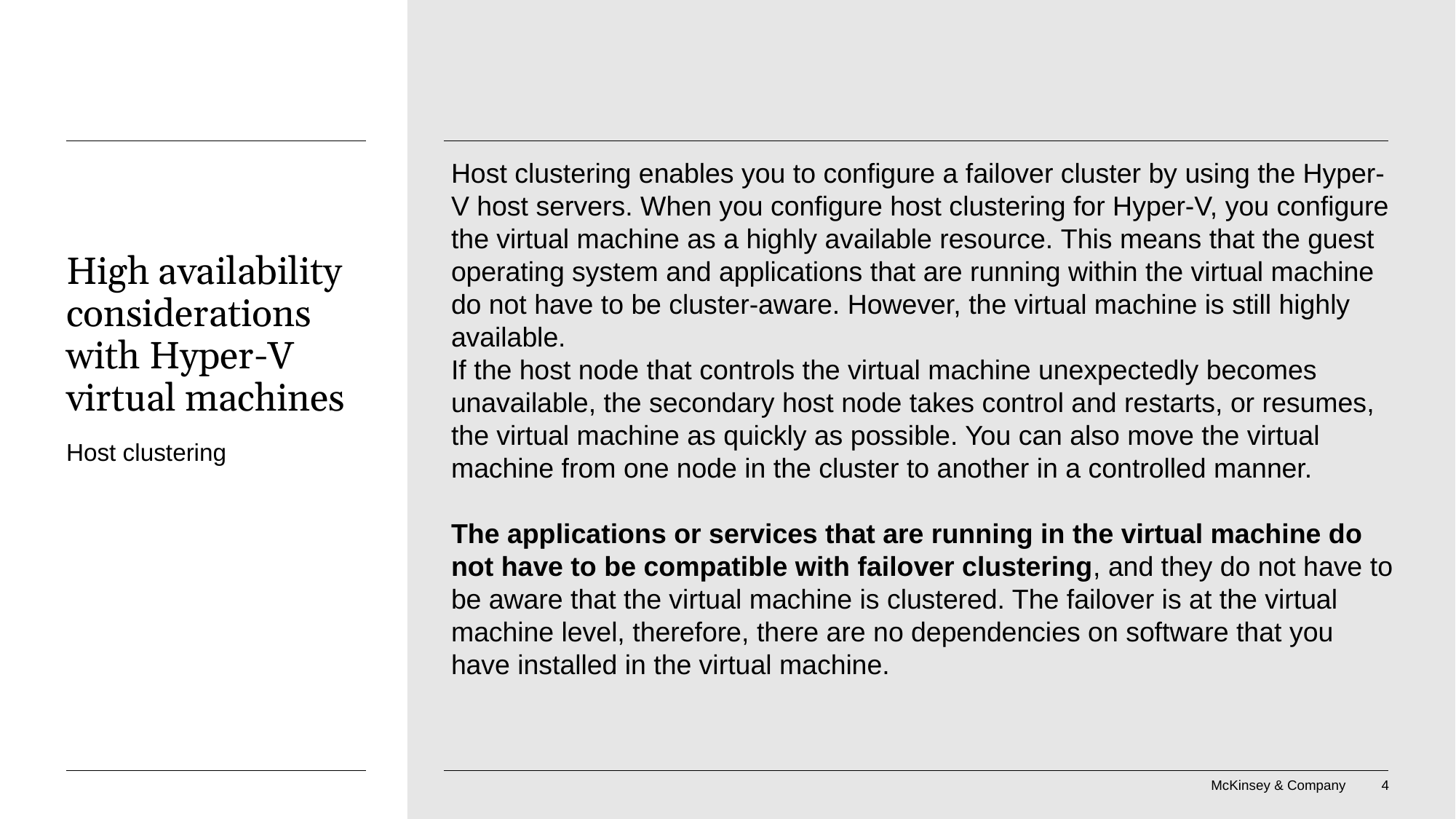

Host clustering enables you to configure a failover cluster by using the Hyper-V host servers. When you configure host clustering for Hyper-V, you configure the virtual machine as a highly available resource. This means that the guest operating system and applications that are running within the virtual machine do not have to be cluster-aware. However, the virtual machine is still highly available.
If the host node that controls the virtual machine unexpectedly becomes unavailable, the secondary host node takes control and restarts, or resumes, the virtual machine as quickly as possible. You can also move the virtual machine from one node in the cluster to another in a controlled manner.

The applications or services that are running in the virtual machine do not have to be compatible with failover clustering, and they do not have to be aware that the virtual machine is clustered. The failover is at the virtual machine level, therefore, there are no dependencies on software that you have installed in the virtual machine.
# High availability considerations with Hyper-V virtual machines
Host clustering